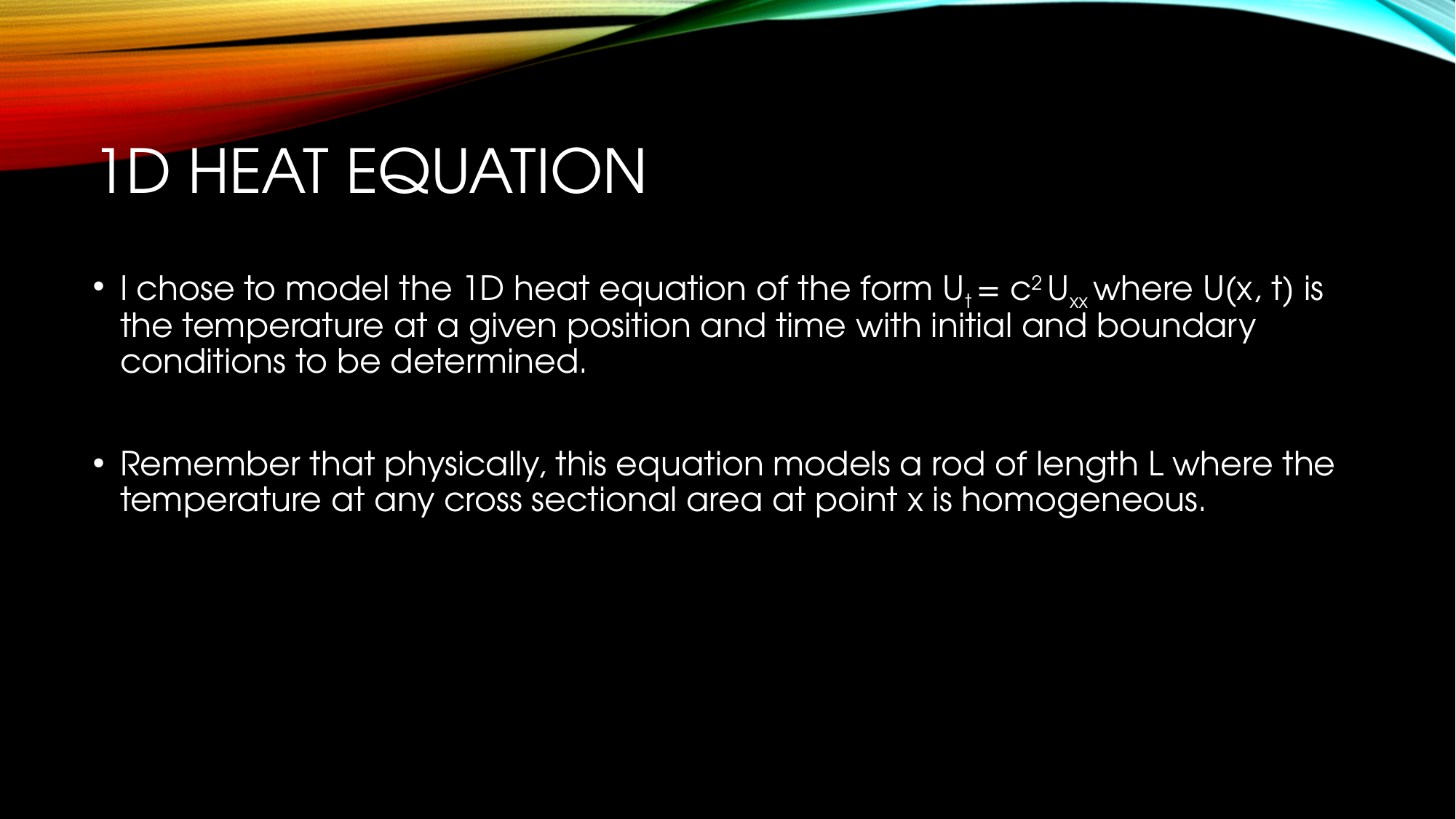

# 1D Heat equation
I chose to model the 1D heat equation of the form Ut = c2 Uxx where U(x, t) is the temperature at a given position and time with initial and boundary conditions to be determined.

Remember that physically, this equation models a rod of length L where the temperature at any cross sectional area at point x is homogeneous.